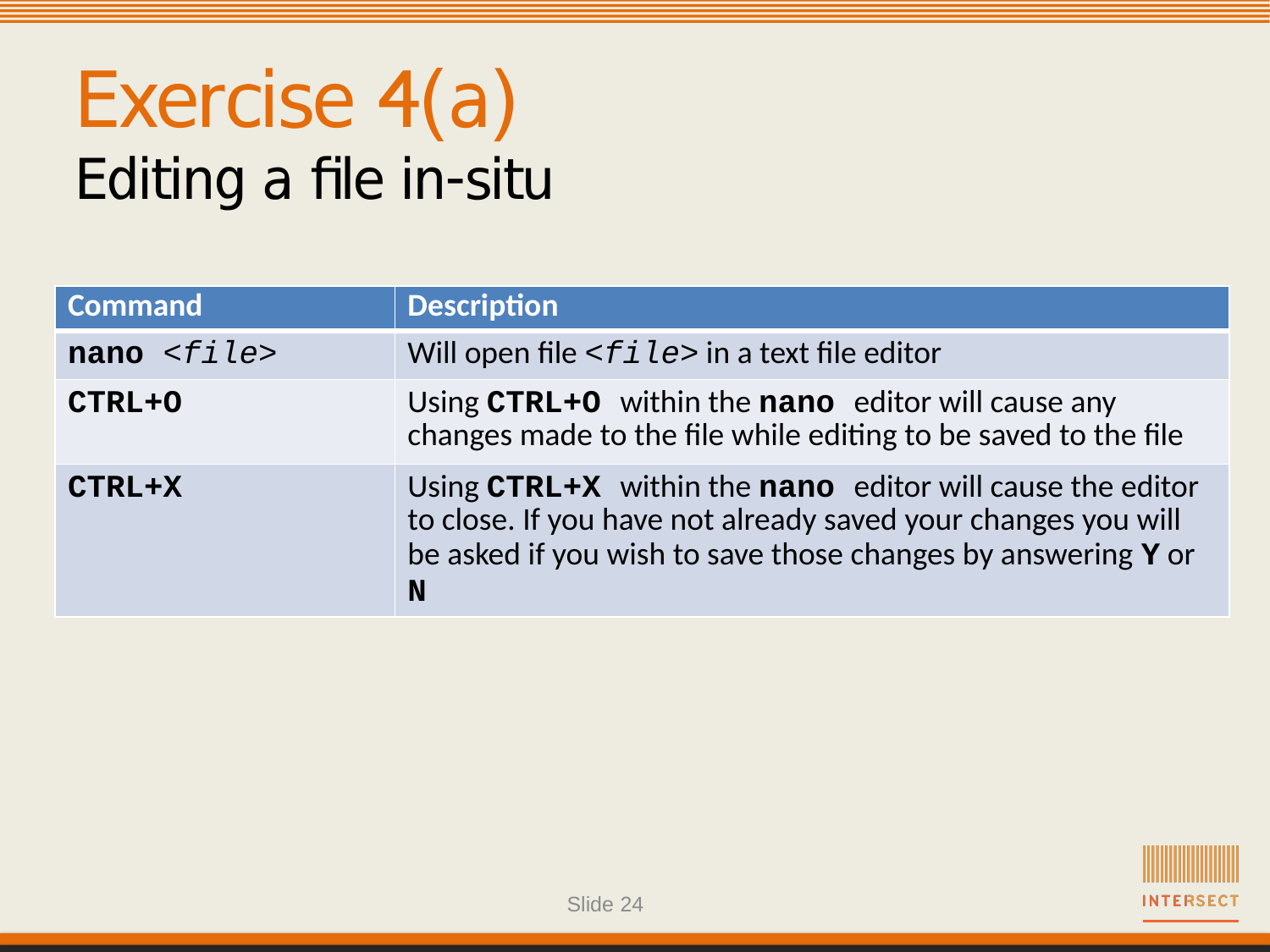

Exercise 4(a)
Editing a file in-situ
| Command | Description |
| --- | --- |
| nano <file> | Will open file <file> in a text file editor |
| CTRL+O | Using CTRL+O within the nano editor will cause any changes made to the file while editing to be saved to the file |
| CTRL+X | Using CTRL+X within the nano editor will cause the editor to close. If you have not already saved your changes you will be asked if you wish to save those changes by answering Y or N |
Slide 24